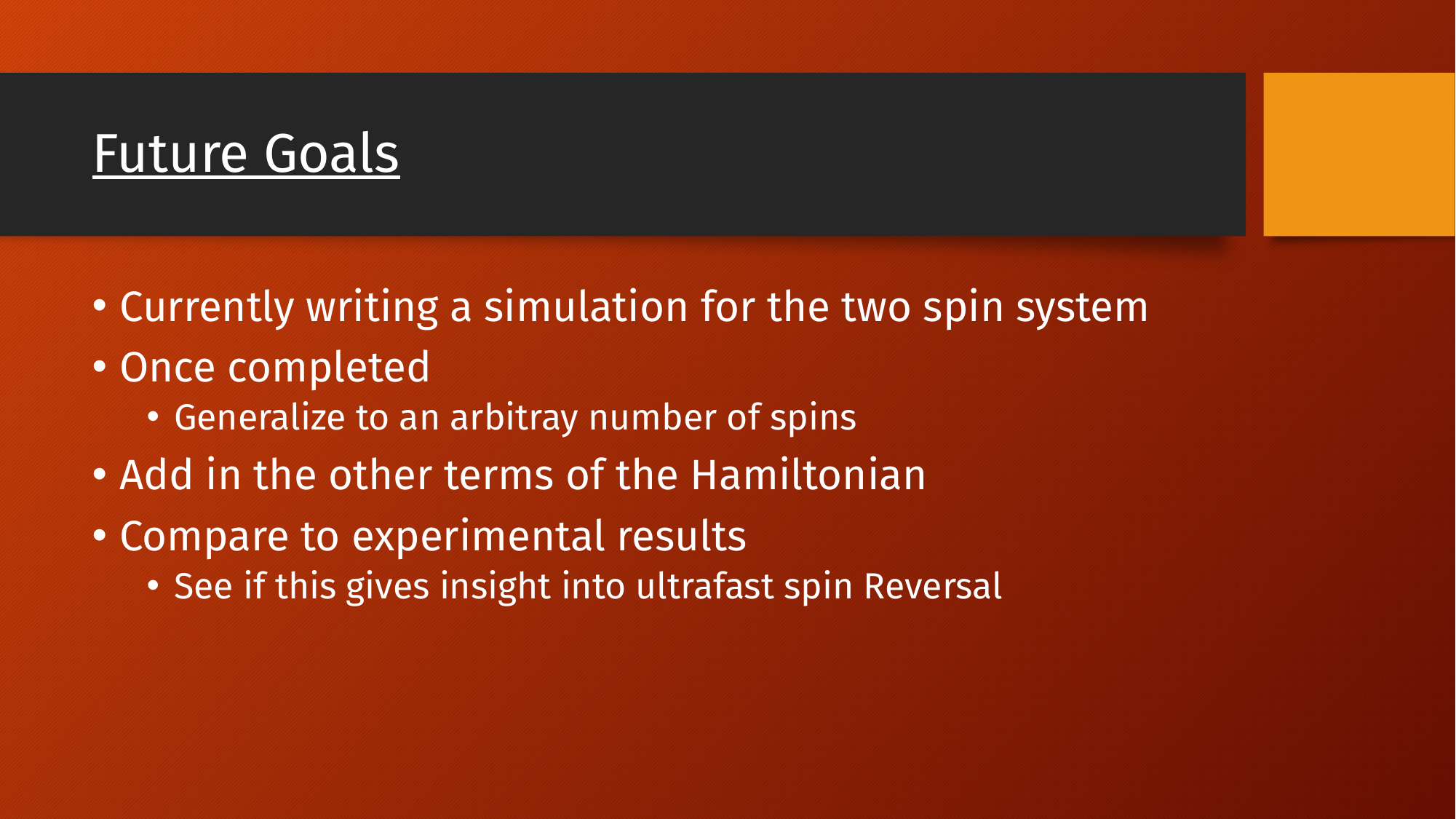

# Future Goals
Currently writing a simulation for the two spin system
Once completed
Generalize to an arbitray number of spins
Add in the other terms of the Hamiltonian
Compare to experimental results
See if this gives insight into ultrafast spin Reversal